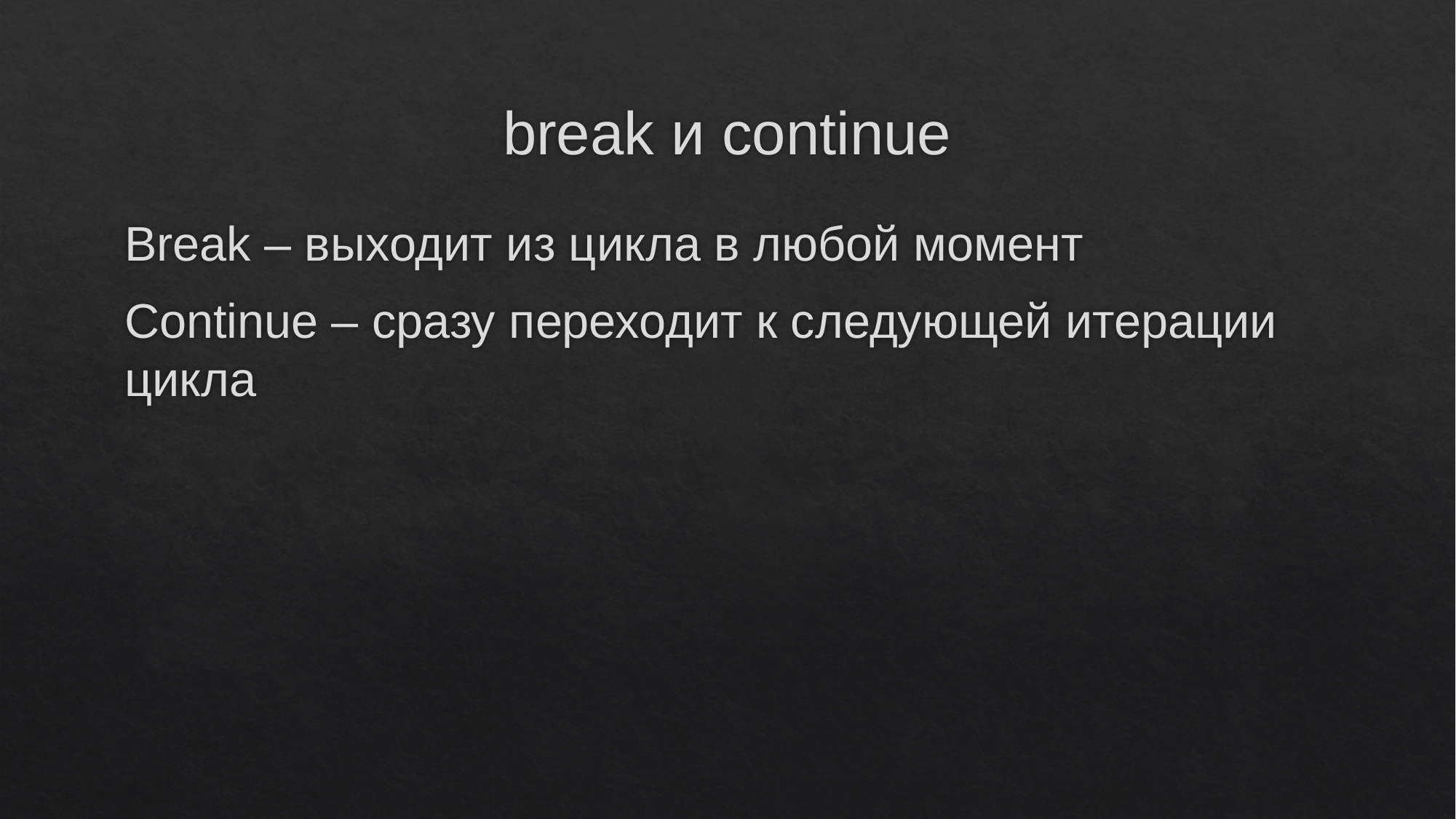

# break и continue
Break – выходит из цикла в любой момент
Continue – сразу переходит к следующей итерации цикла